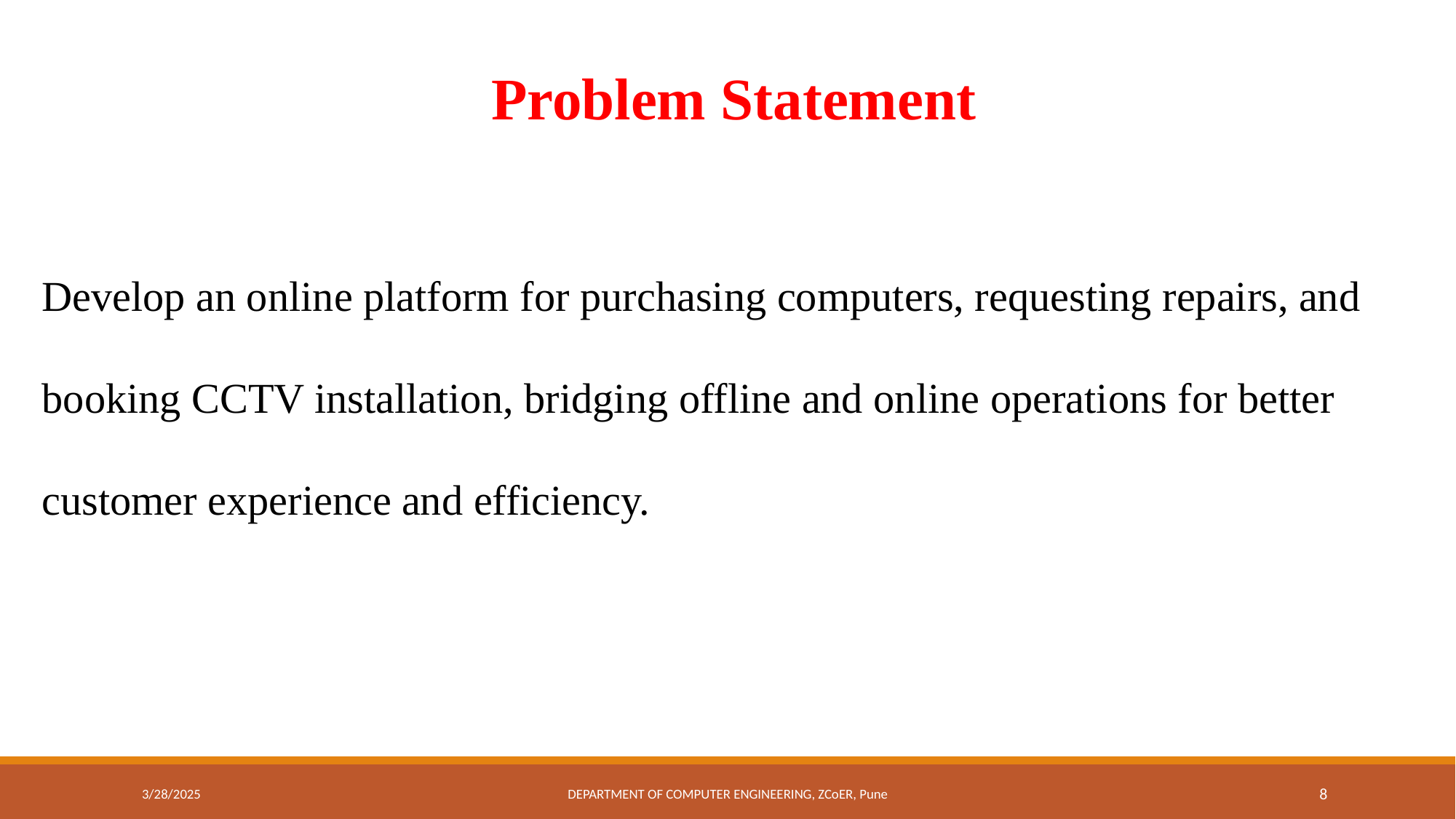

# Problem Statement
Develop an online platform for purchasing computers, requesting repairs, and booking CCTV installation, bridging offline and online operations for better customer experience and efficiency.
3/28/2025
DEPARTMENT OF COMPUTER ENGINEERING, ZCoER, Pune
8